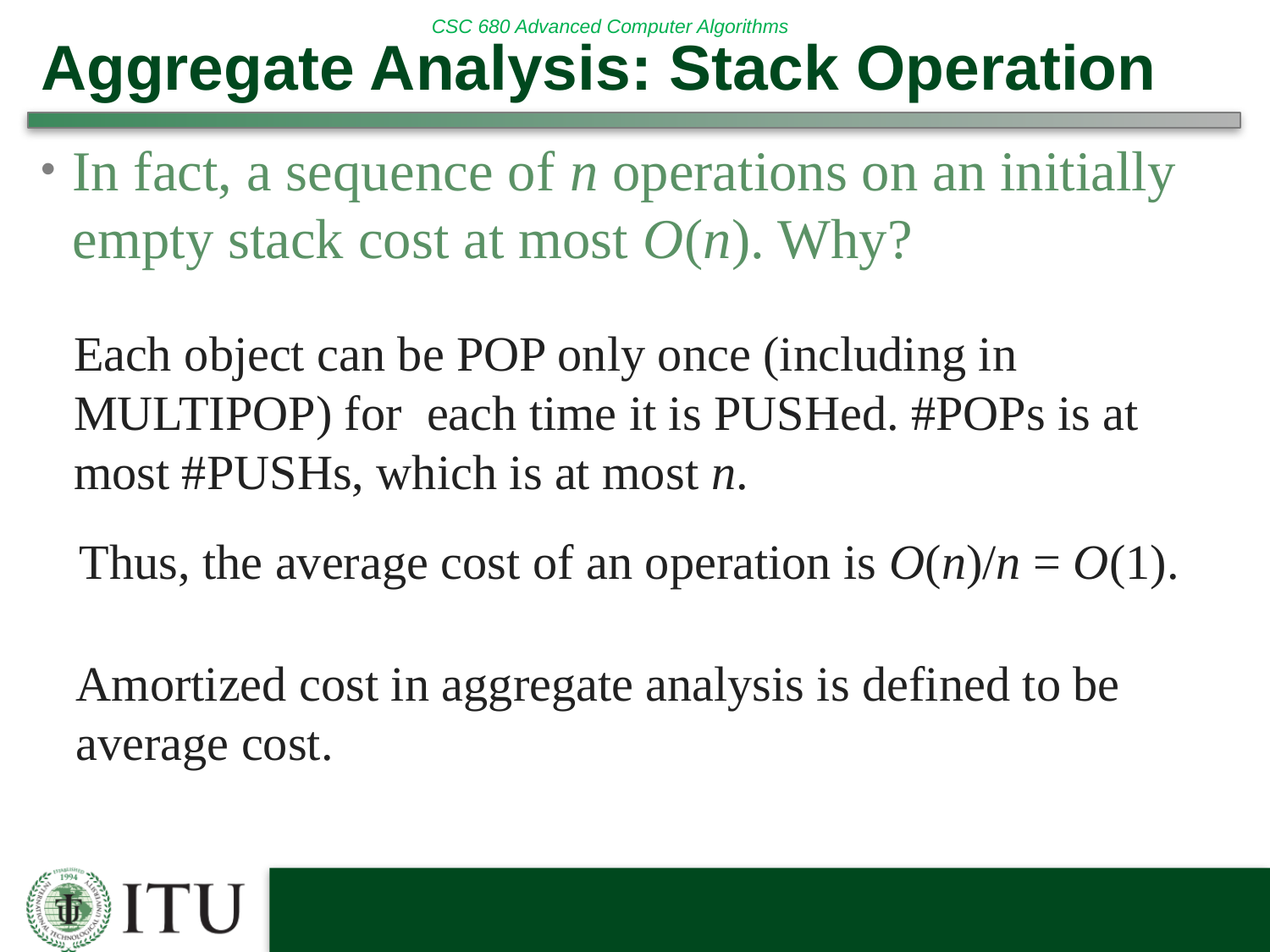

# Aggregate Analysis: Stack Operation
In fact, a sequence of n operations on an initially empty stack cost at most O(n). Why?
Each object can be POP only once (including in MULTIPOP) for  each time it is PUSHed. #POPs is at most #PUSHs, which is at most n.
Thus, the average cost of an operation is O(n)/n = O(1).
Amortized cost in aggregate analysis is defined to be average cost.